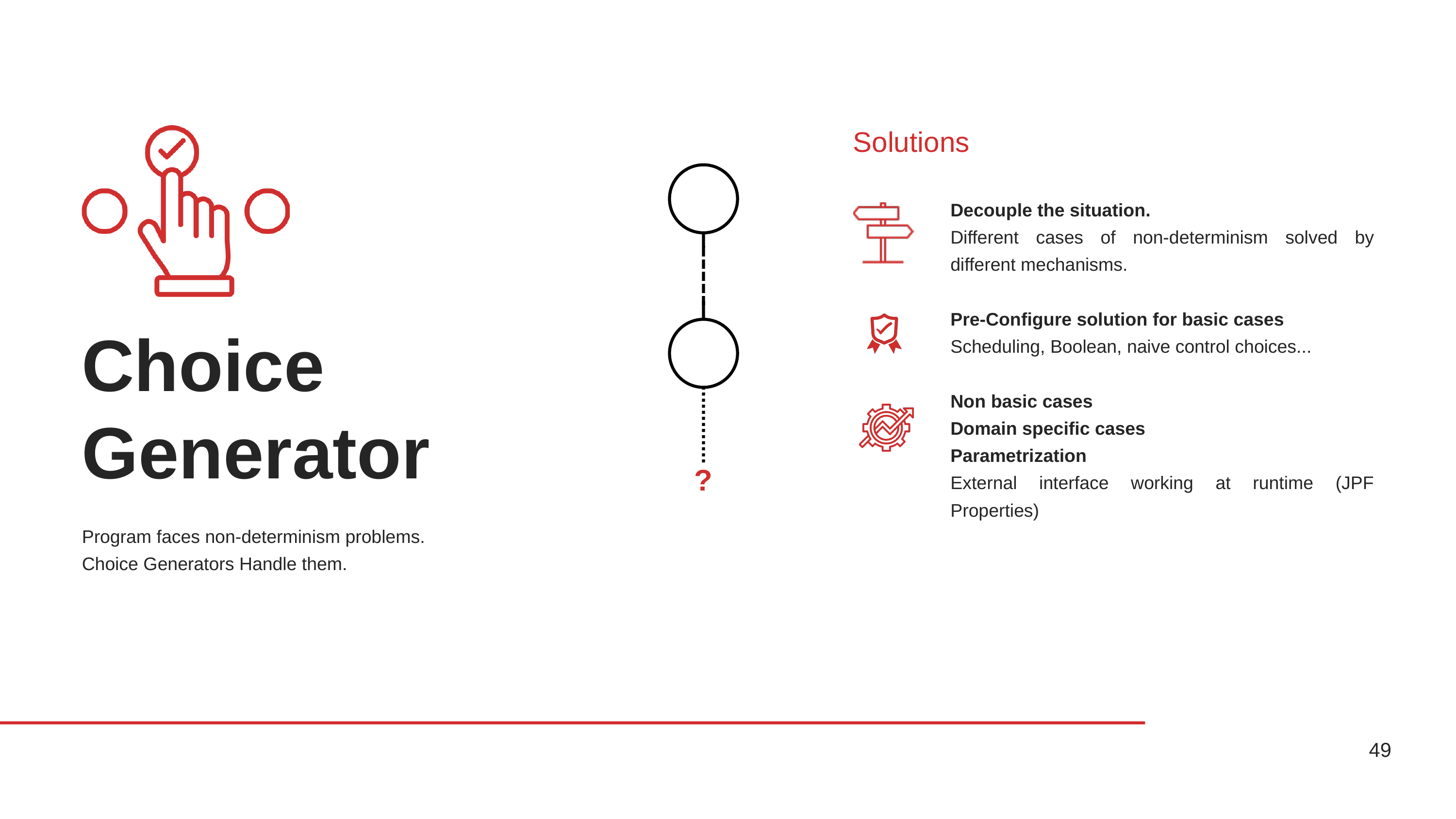

Solutions

Decouple the situation.
Different cases of non-determinism solved by different mechanisms.

Pre-Configure solution for basic cases
Scheduling, Boolean, naive control choices...

Non basic cases
Domain specific cases
Parametrization
External interface working at runtime (JPF Properties)

Choice
Generator

?
Program faces non-determinism problems.
Choice Generators Handle them.

49